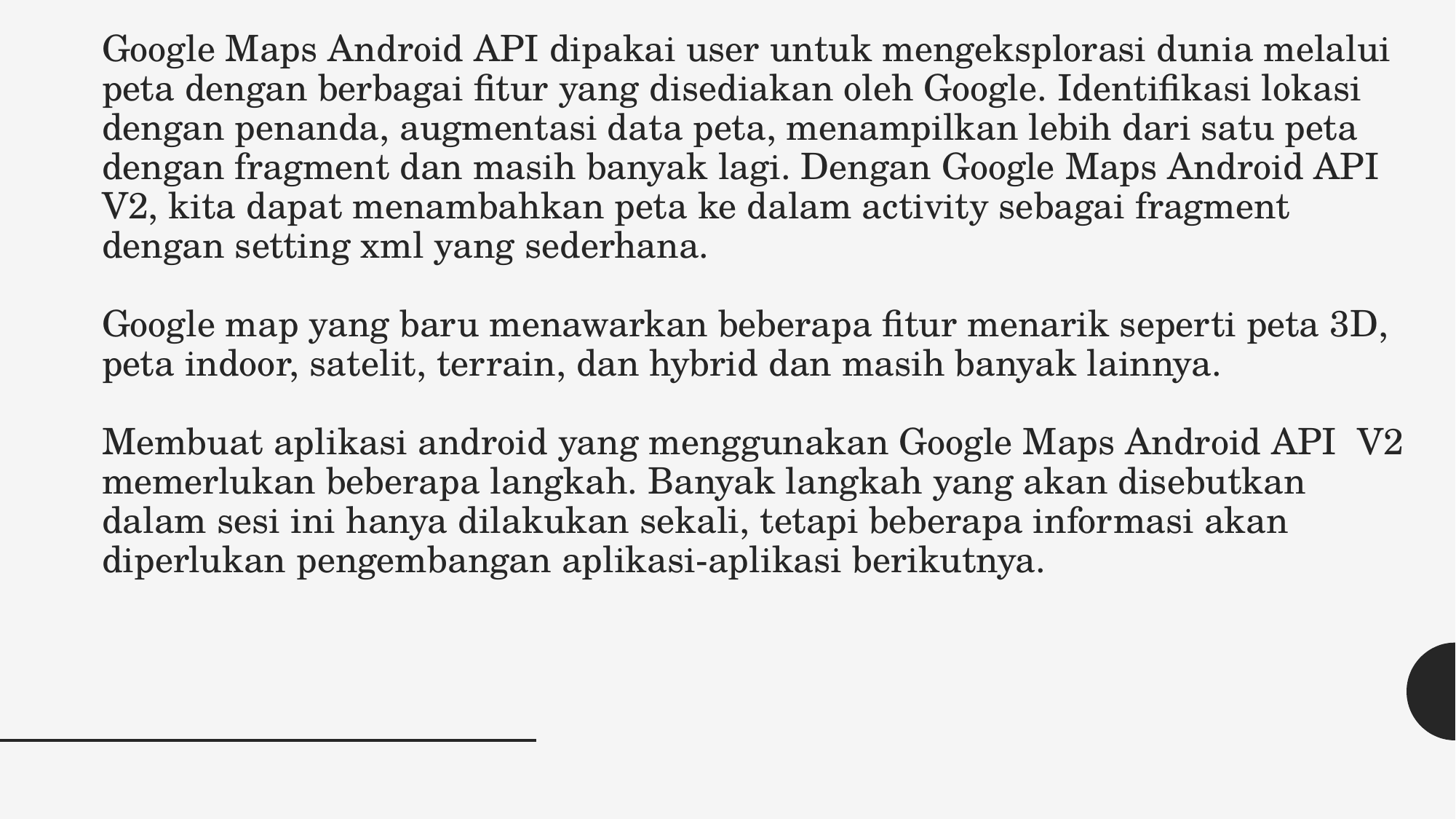

# Google Maps Android API dipakai user untuk mengeksplorasi dunia melalui peta dengan berbagai fitur yang disediakan oleh Google. Identifikasi lokasi dengan penanda, augmentasi data peta, menampilkan lebih dari satu peta dengan fragment dan masih banyak lagi. Dengan Google Maps Android API V2, kita dapat menambahkan peta ke dalam activity sebagai fragment dengan setting xml yang sederhana. Google map yang baru menawarkan beberapa fitur menarik seperti peta 3D, peta indoor, satelit, terrain, dan hybrid dan masih banyak lainnya. Membuat aplikasi android yang menggunakan Google Maps Android API  V2 memerlukan beberapa langkah. Banyak langkah yang akan disebutkan dalam sesi ini hanya dilakukan sekali, tetapi beberapa informasi akan diperlukan pengembangan aplikasi-aplikasi berikutnya.